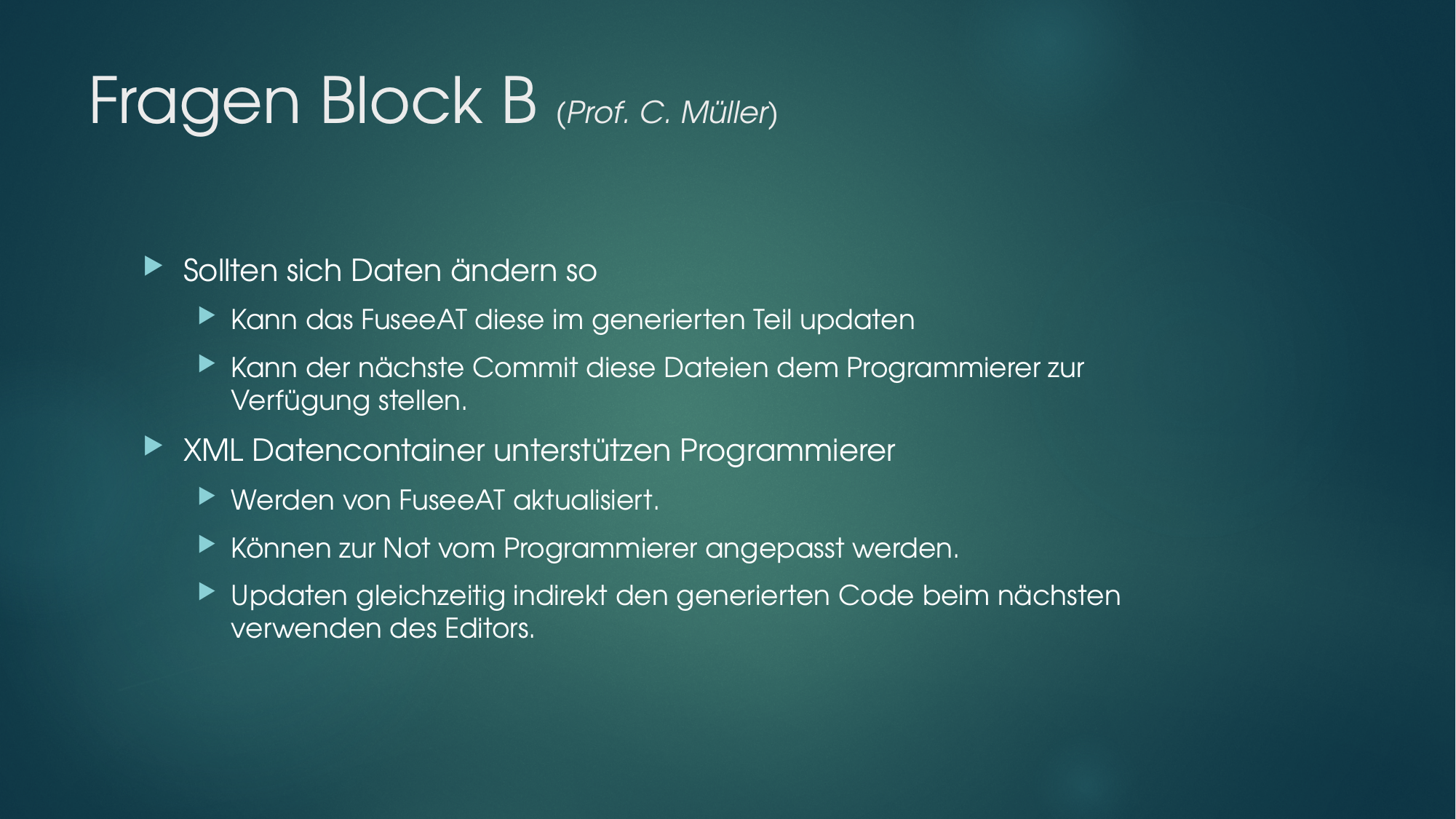

# Fragen Block B (Prof. C. Müller)
Sollten sich Daten ändern so
Kann das FuseeAT diese im generierten Teil updaten
Kann der nächste Commit diese Dateien dem Programmierer zur Verfügung stellen.
XML Datencontainer unterstützen Programmierer
Werden von FuseeAT aktualisiert.
Können zur Not vom Programmierer angepasst werden.
Updaten gleichzeitig indirekt den generierten Code beim nächsten verwenden des Editors.